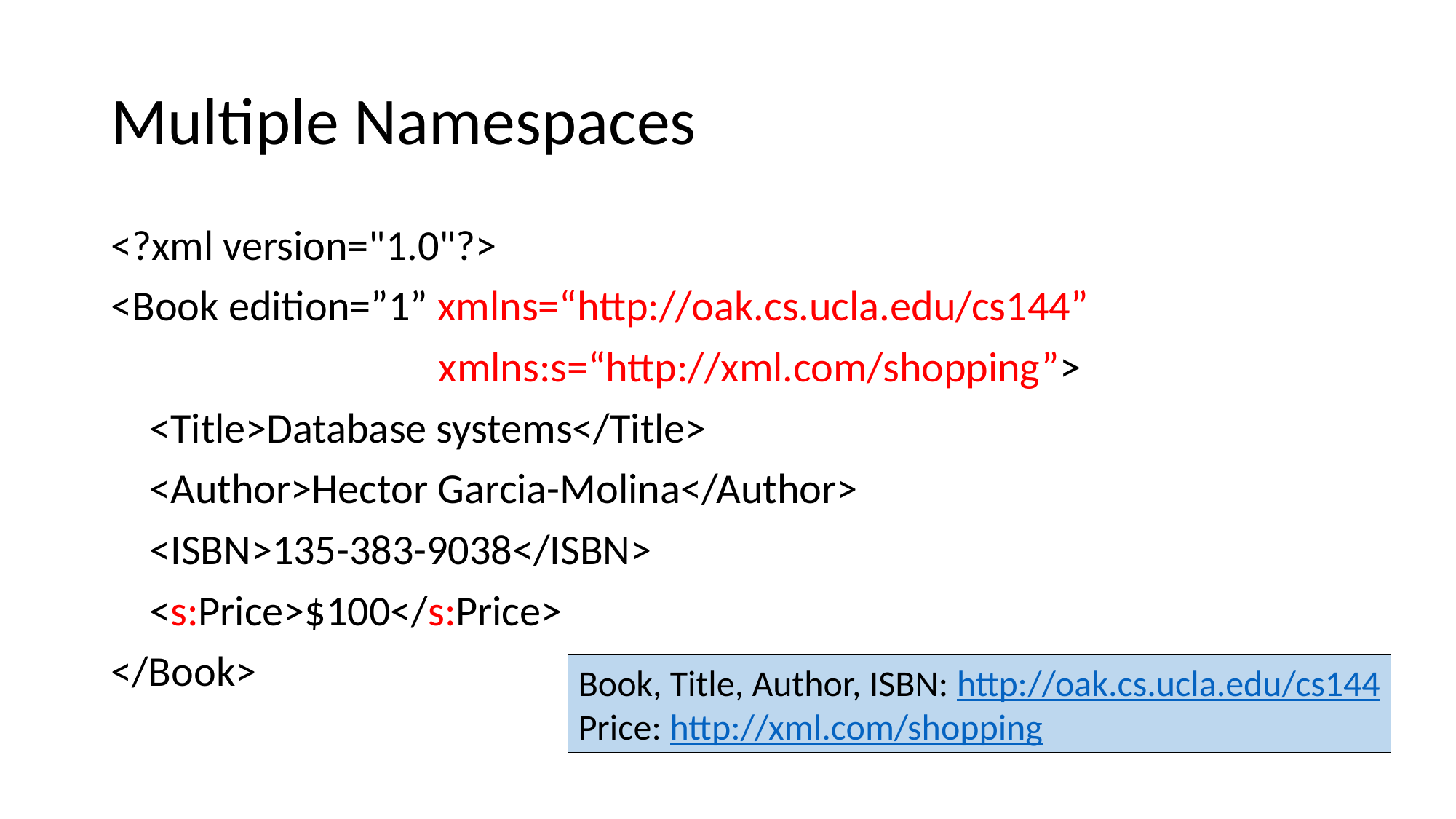

# Multiple Namespaces
<?xml version="1.0"?>
<Book edition=”1” xmlns=“http://oak.cs.ucla.edu/cs144”
                                  xmlns:s=“http://xml.com/shopping”>
    <Title>Database systems</Title>
    <Author>Hector Garcia-Molina</Author>
    <ISBN>135-383-9038</ISBN>
    <s:Price>$100</s:Price>
</Book>

Book, Title, Author, ISBN: http://oak.cs.ucla.edu/cs144
Price: http://xml.com/shopping